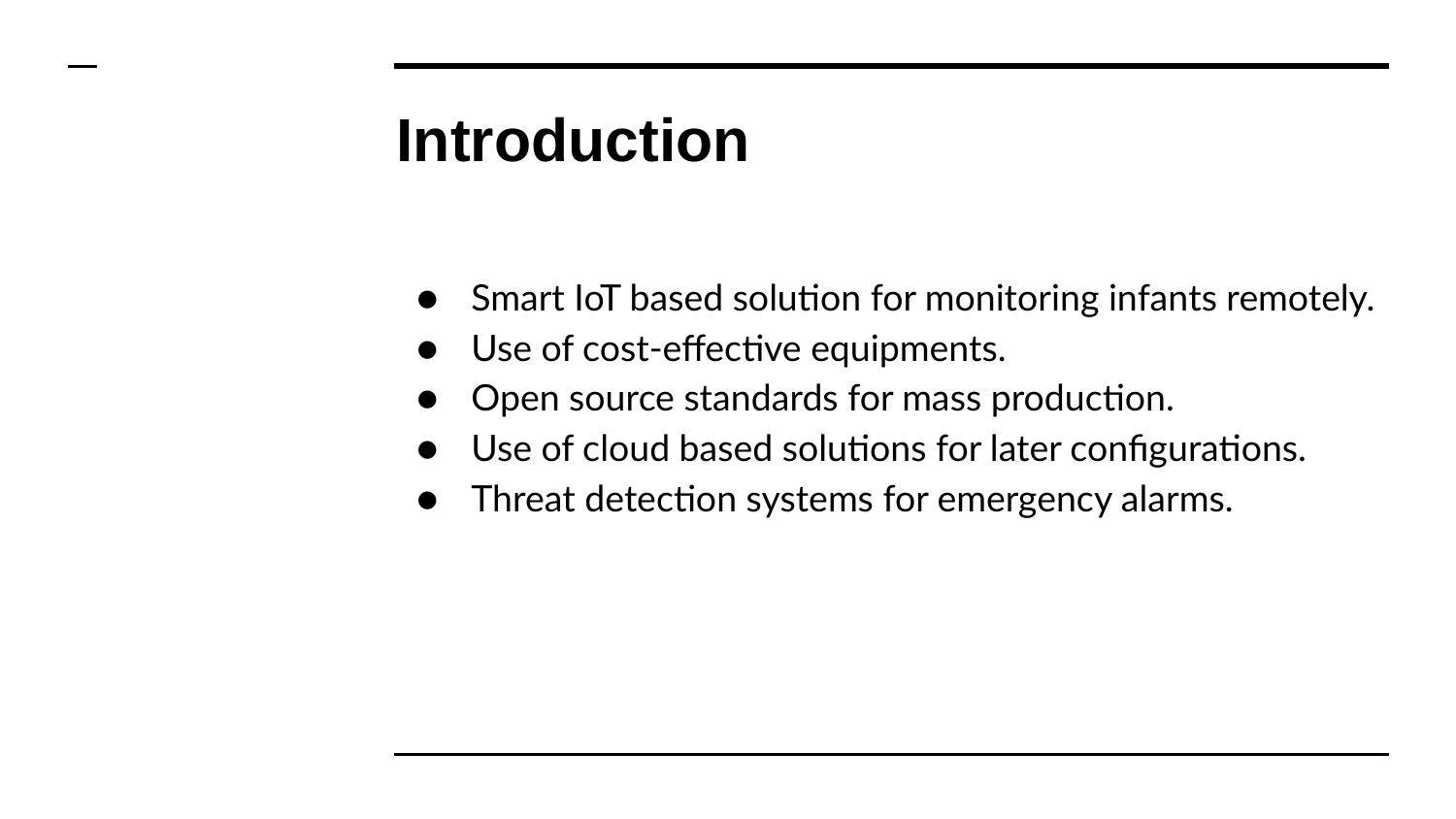

# Introduction
Smart IoT based solution for monitoring infants remotely.
Use of cost-effective equipments.
Open source standards for mass production.
Use of cloud based solutions for later configurations.
Threat detection systems for emergency alarms.